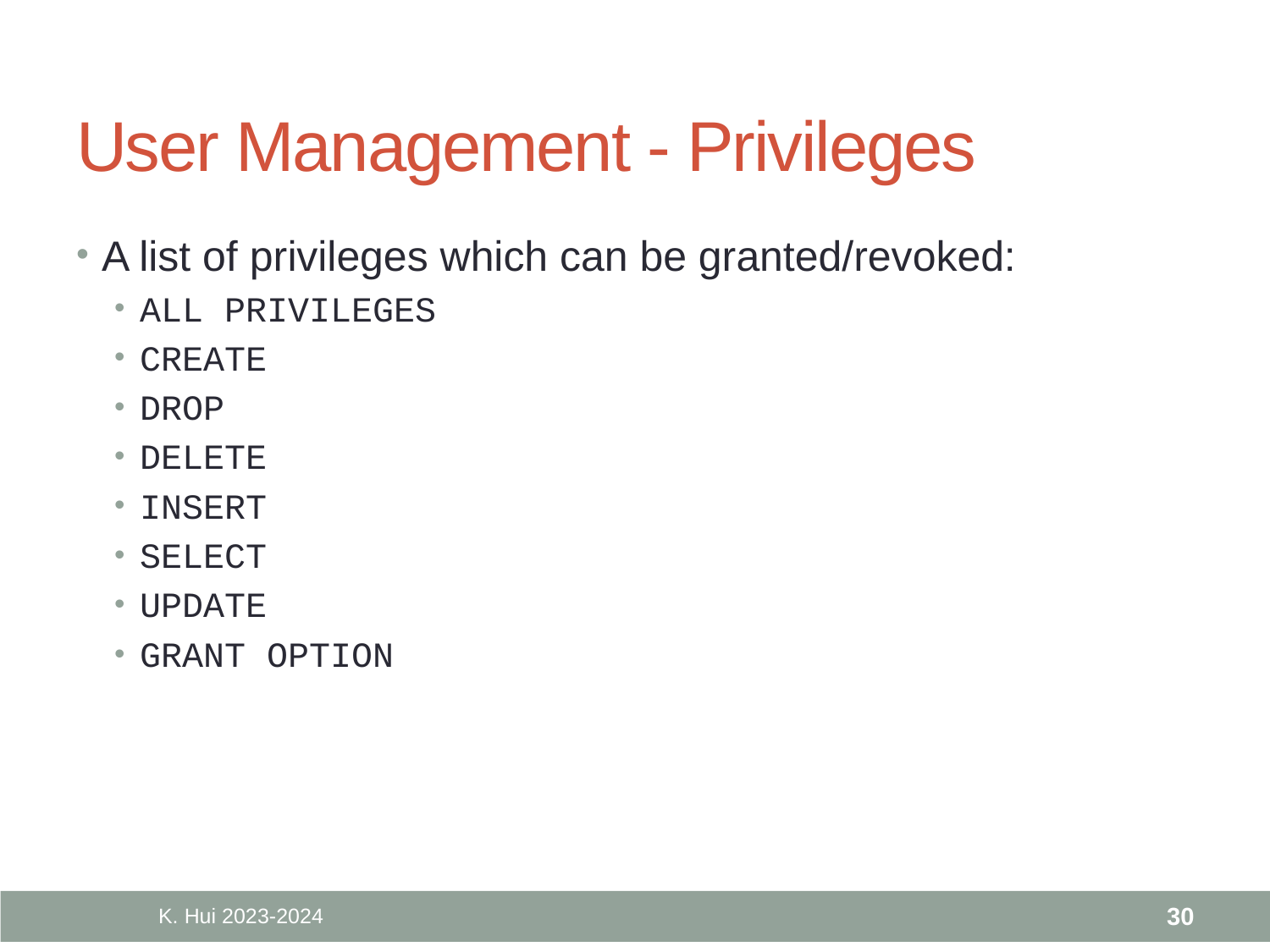

# User Management - Privileges
A list of privileges which can be granted/revoked:
ALL PRIVILEGES
CREATE
DROP
DELETE
INSERT
SELECT
UPDATE
GRANT OPTION
K. Hui 2023-2024
30